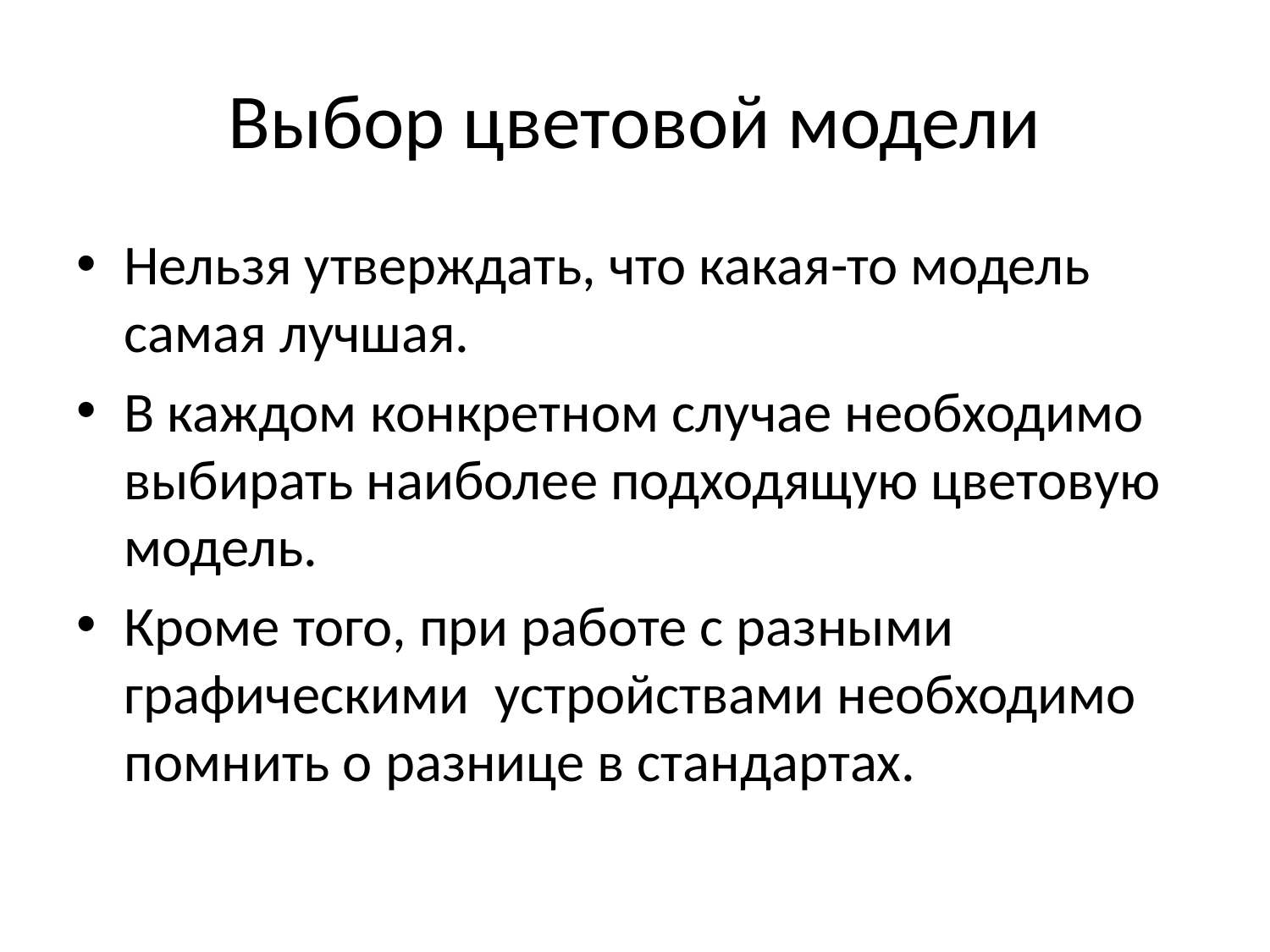

# Выбор цветовой модели
Нельзя утверждать, что какая-то модель самая лучшая.
В каждом конкретном случае необходимо выбирать наиболее подходящую цветовую модель.
Кроме того, при работе с разными графическими  устройствами необходимо помнить о разнице в стандартах.